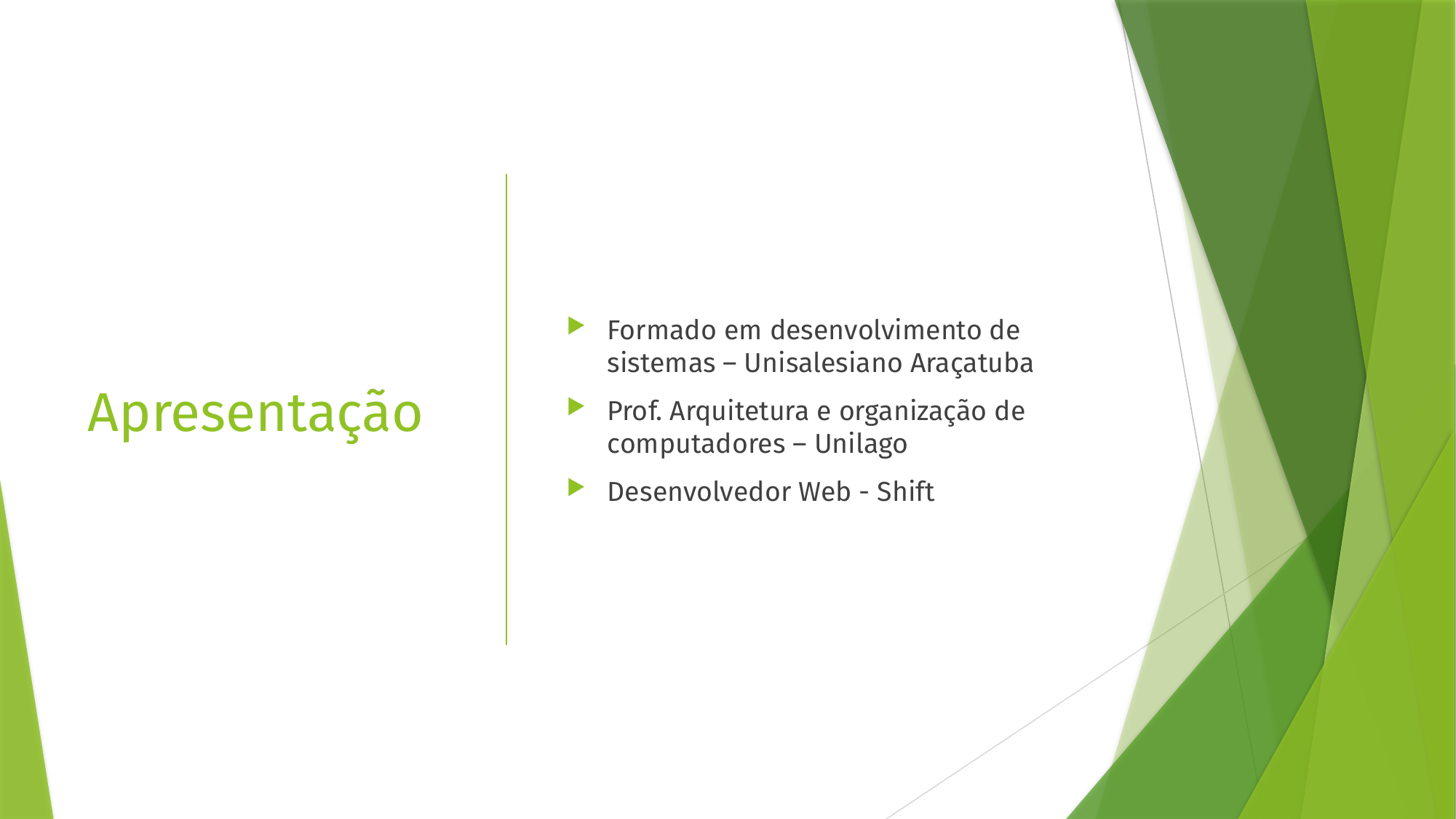

# Apresentação
Formado em desenvolvimento de sistemas – Unisalesiano Araçatuba
Prof. Arquitetura e organização de computadores – Unilago
Desenvolvedor Web - Shift